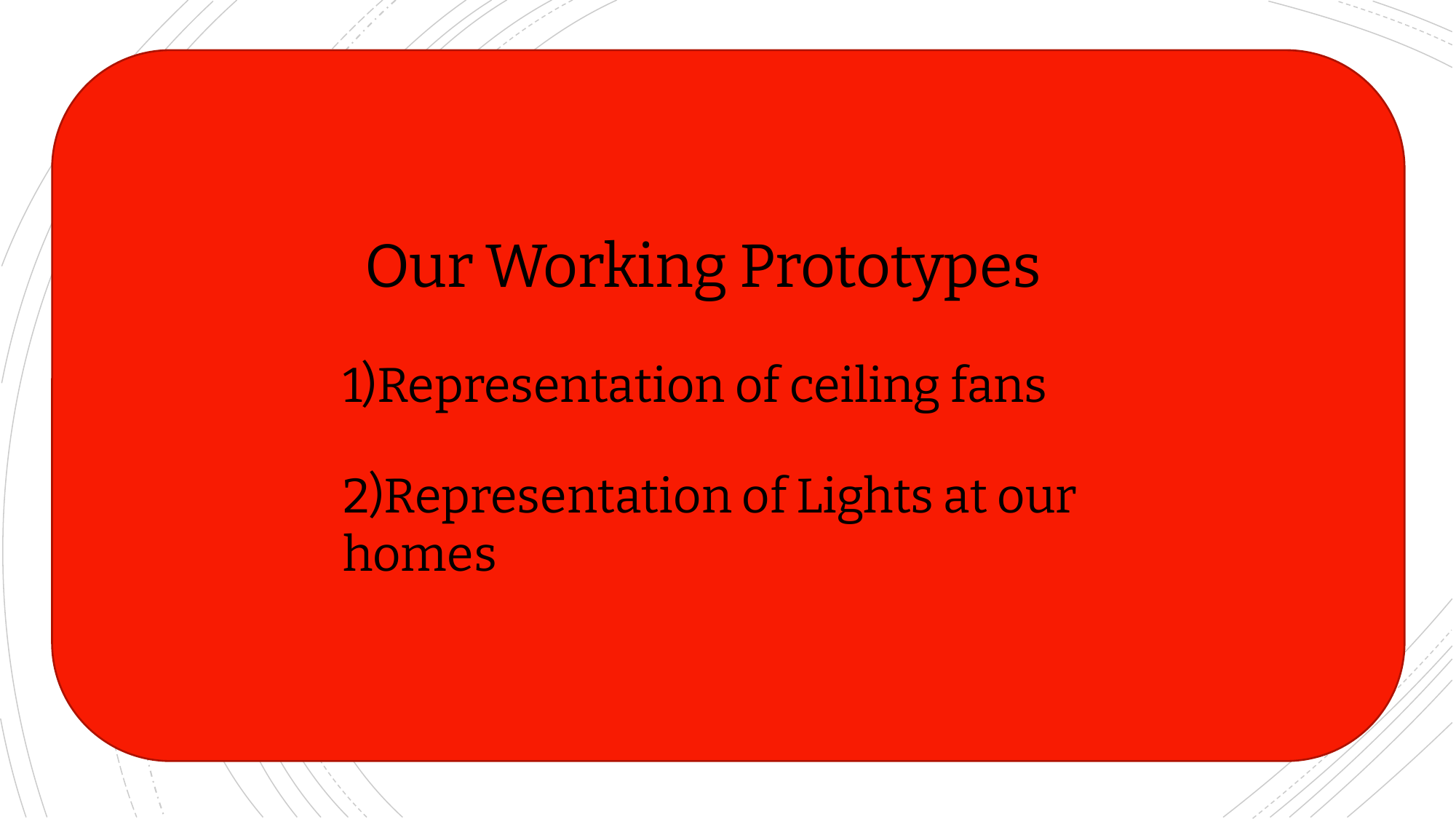

Our Working Prototypes
1)Representation of ceiling fans
2)Representation of Lights at our homes